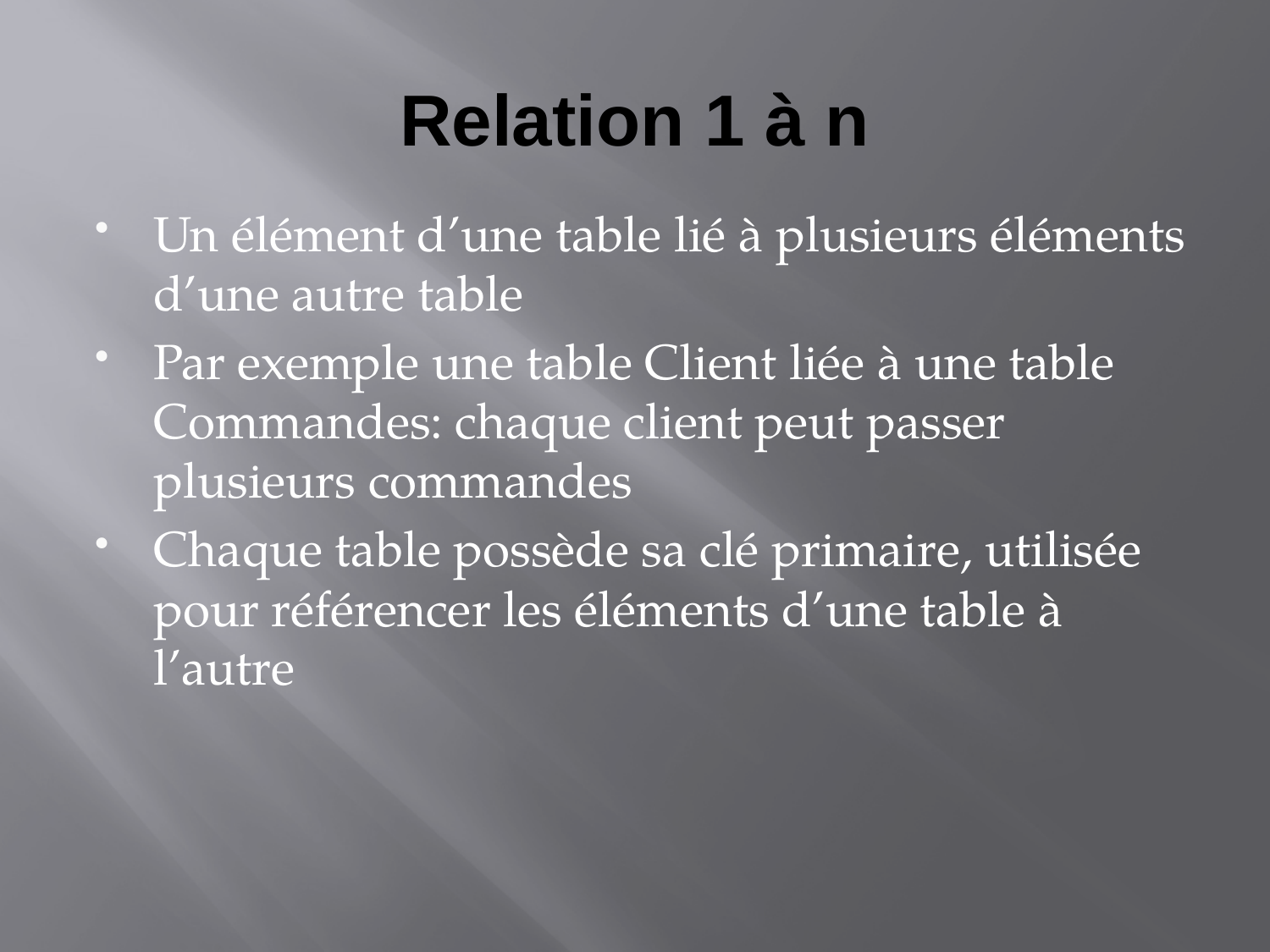

# Relation 1 à n
Un élément d’une table lié à plusieurs éléments d’une autre table
Par exemple une table Client liée à une table Commandes: chaque client peut passer plusieurs commandes
Chaque table possède sa clé primaire, utilisée pour référencer les éléments d’une table à l’autre